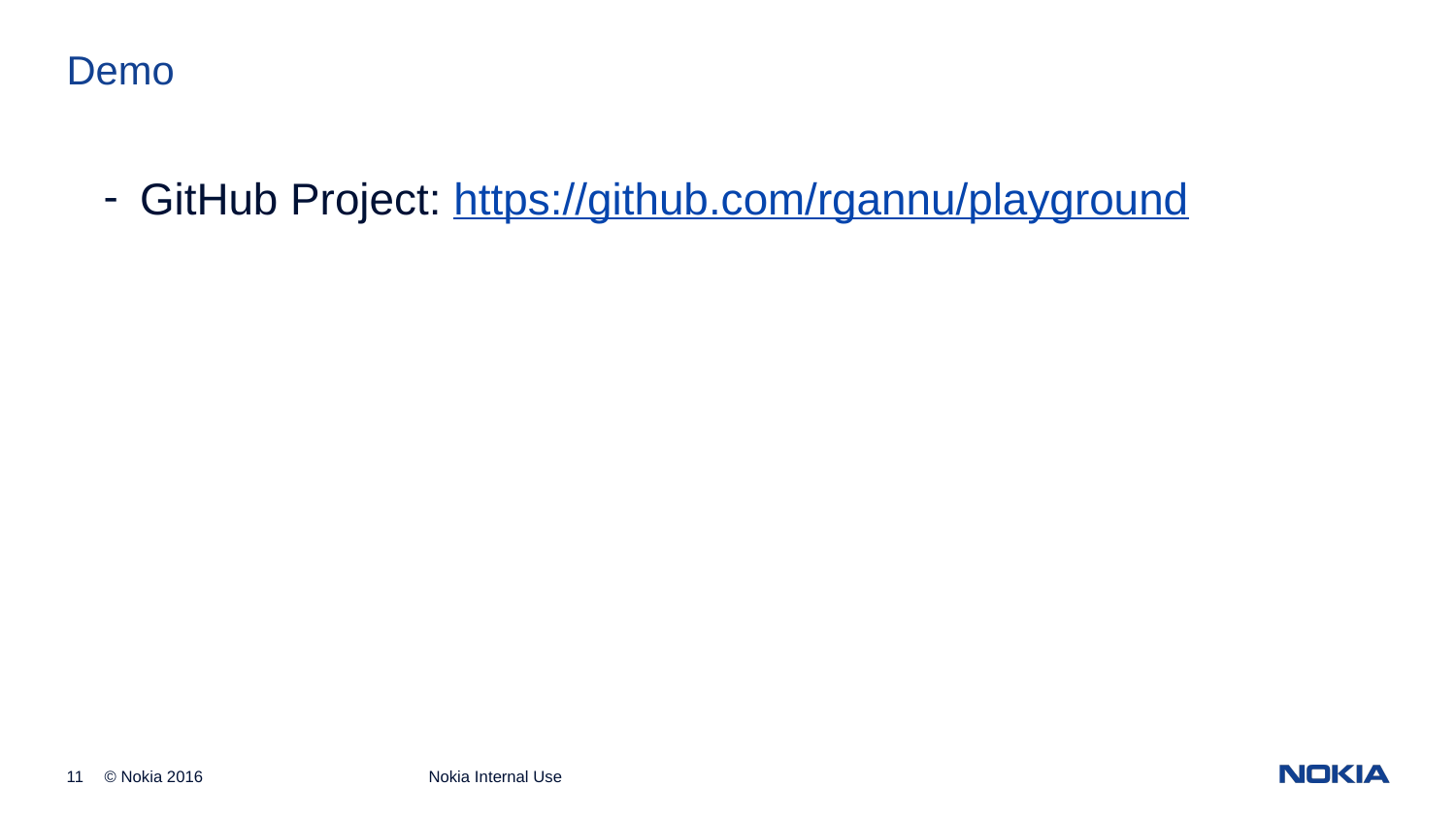

# Demo
GitHub Project: https://github.com/rgannu/playground
Nokia Internal Use